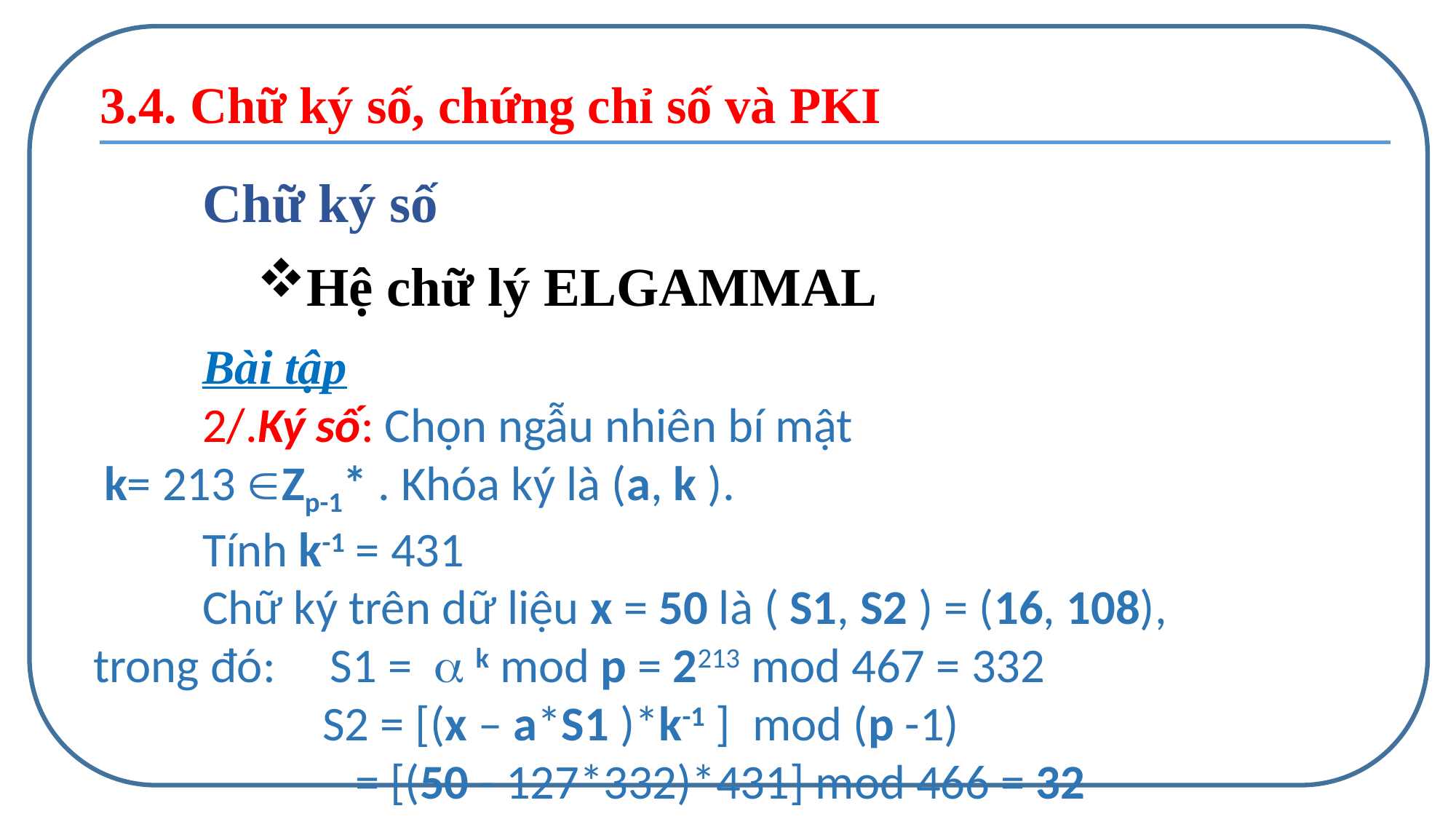

3.4. Chữ ký số, chứng chỉ số và PKI
	Chữ ký số
Hệ chữ lý ELGAMMAL
 	Bài tập
	2/.Ký số: Chọn ngẫu nhiên bí mật
 k= 213 ∈Zp-1* . Khóa ký là (a, k ).
	Tính k-1 = 431
	Chữ ký trên dữ liệu x = 50 là ( S1, S2 ) = (16, 108),
trong đó:     S1 =  α k mod p = 2213 mod 467 = 332
	           S2 = [(x – a*S1 )*k-1 ]  mod (p -1)
	              = [(50 - 127*332)*431] mod 466 = 32
.